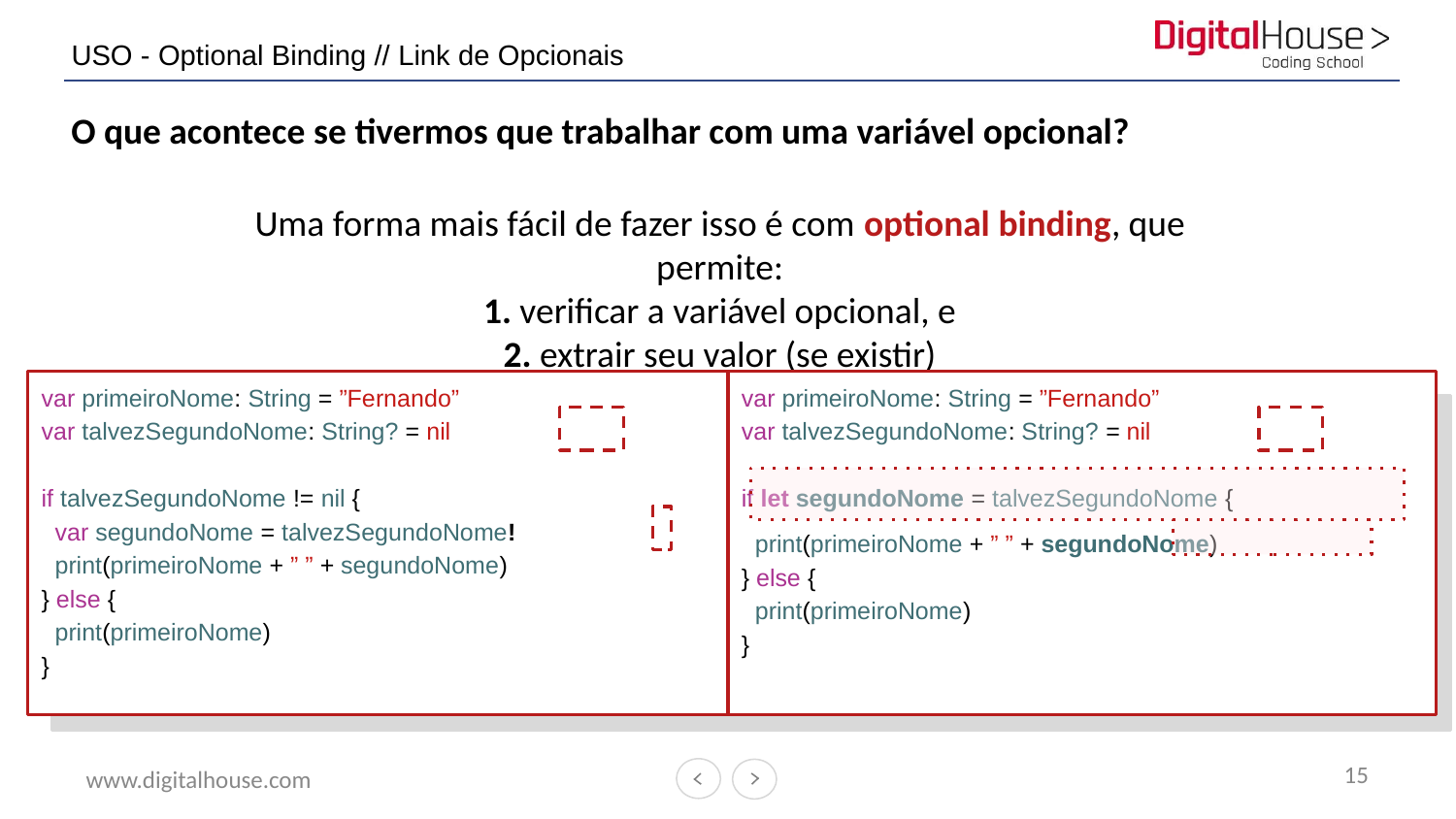

USO - Optional Binding // Link de Opcionais
O que acontece se tivermos que trabalhar com uma variável opcional?
Uma forma mais fácil de fazer isso é com optional binding, que permite:
1. verificar a variável opcional, e
2. extrair seu valor (se existir)
  var primeiroNome: String = ”Fernando”
  var talvezSegundoNome: String? = nil

  if talvezSegundoNome != nil {
    var segundoNome = talvezSegundoNome!
    print(primeiroNome + ” ” + segundoNome)
  } else {
    print(primeiroNome)
  }

  var primeiroNome: String = ”Fernando”
  var talvezSegundoNome: String? = nil

  if let segundoNome = talvezSegundoNome {
    print(primeiroNome + ” ” + segundoNome)
  } else {
    print(primeiroNome)
  }

15